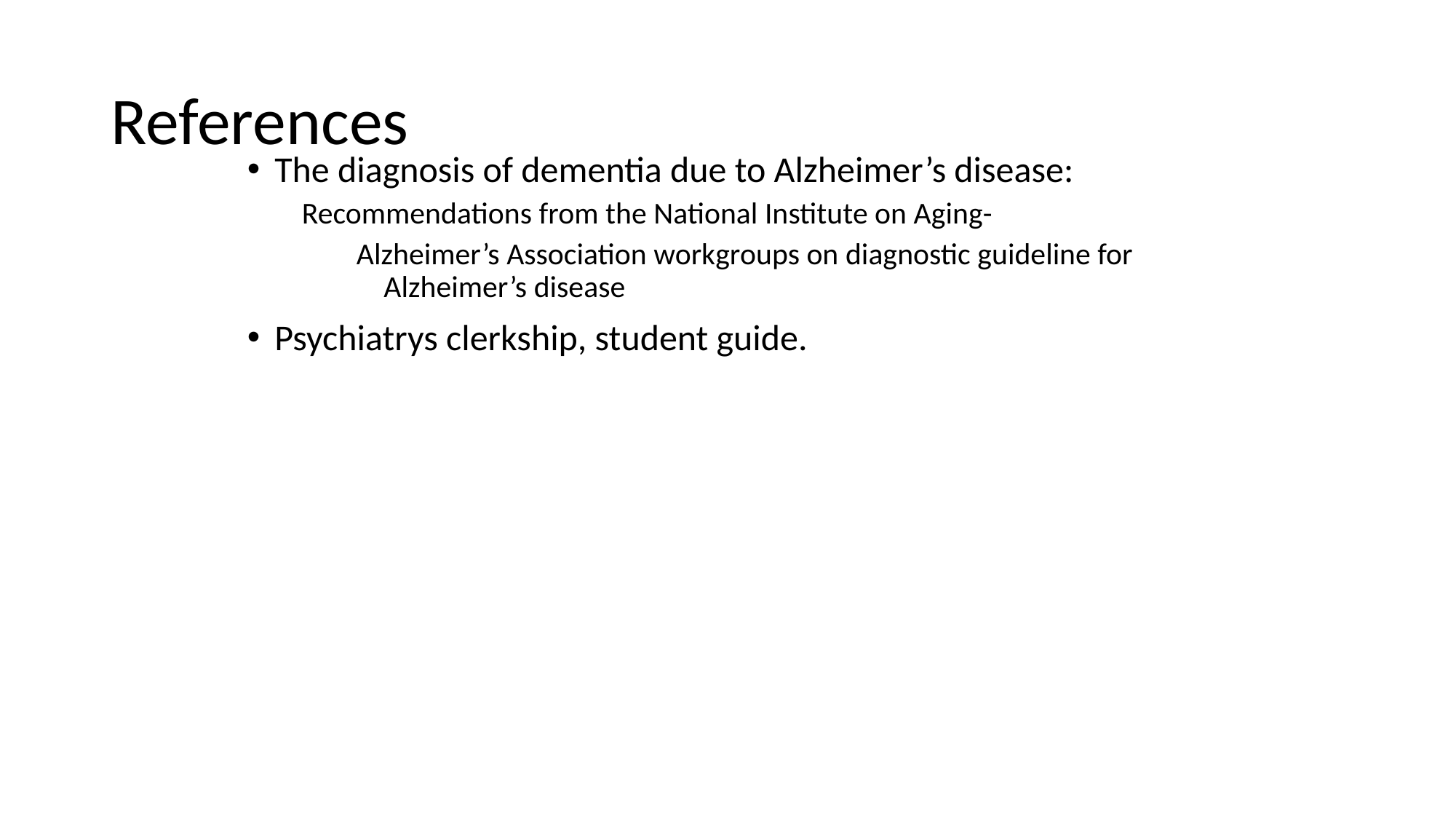

# References
The diagnosis of dementia due to Alzheimer’s disease:
Recommendations from the National Institute on Aging-
Alzheimer’s Association workgroups on diagnostic guideline for Alzheimer’s disease
Psychiatrys clerkship, student guide.